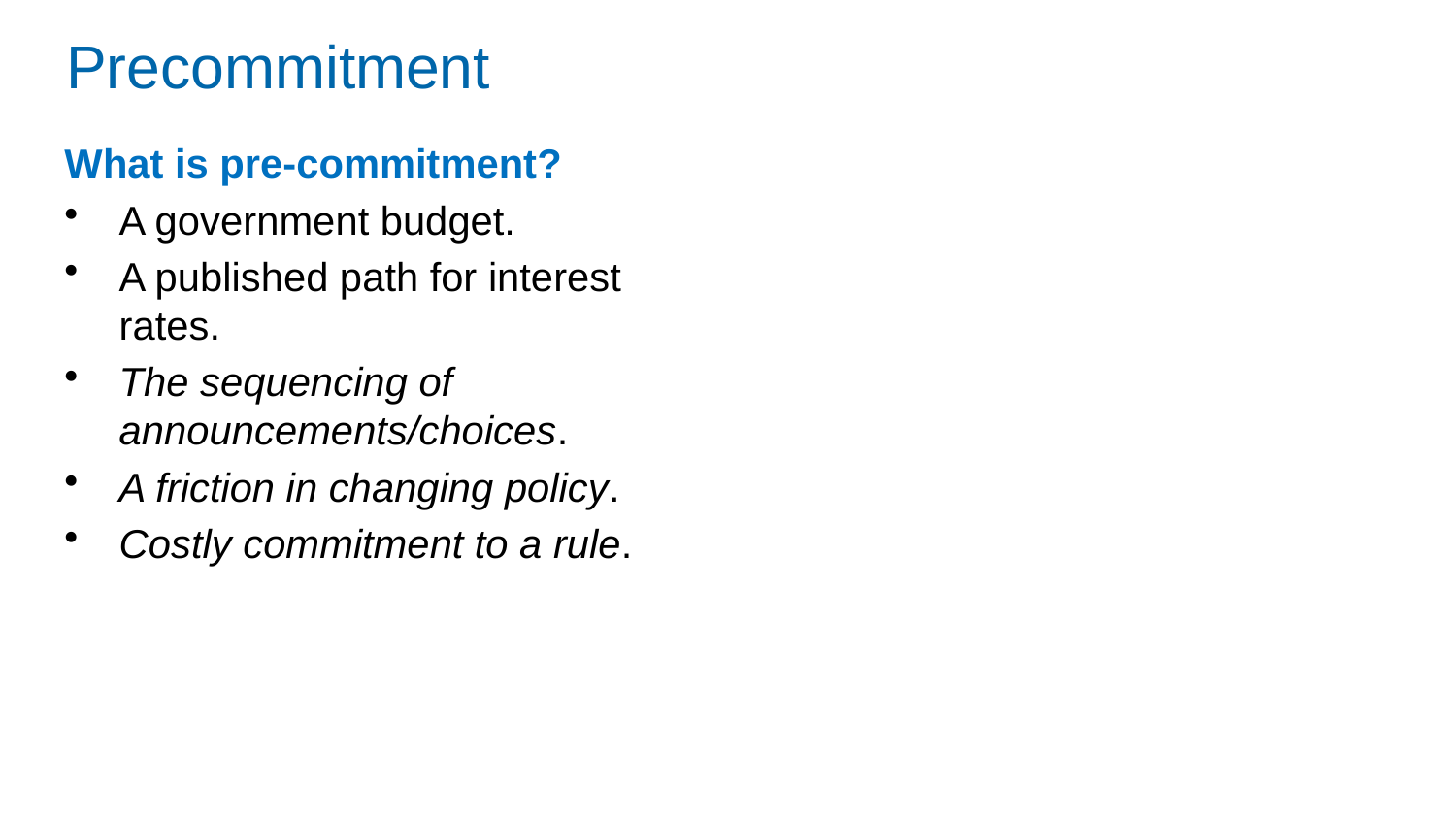

# Precommitment

What is pre-commitment?
A government budget.
A published path for interest rates.
The sequencing of announcements/choices.
A friction in changing policy.
Costly commitment to a rule.